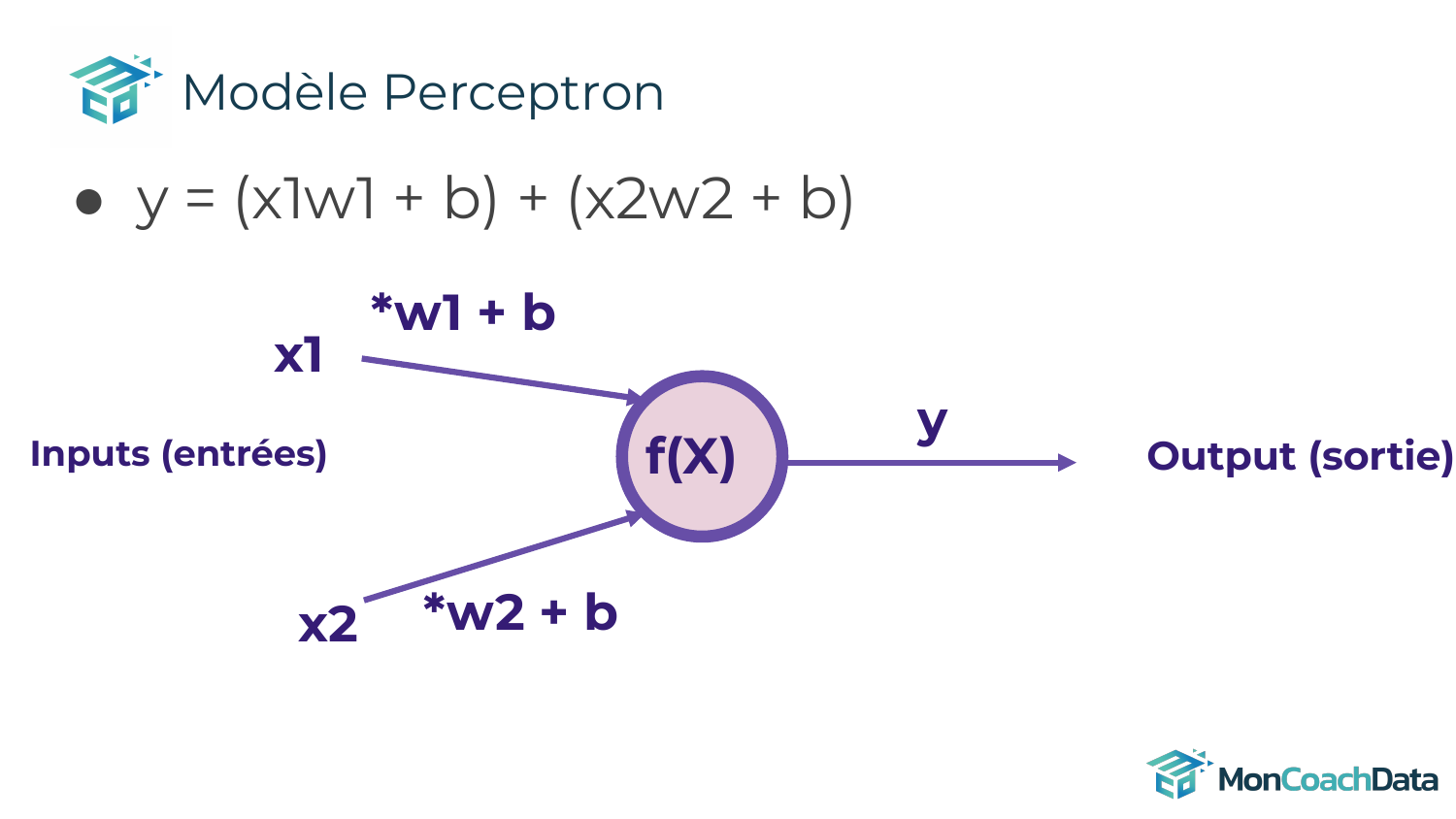

# Modèle Perceptron
y = (x1w1 + b) + (x2w2 + b)
*w1 + b
x1
y

f(X)
Inputs (entrées)
Output (sortie)
*w2 + b
x2